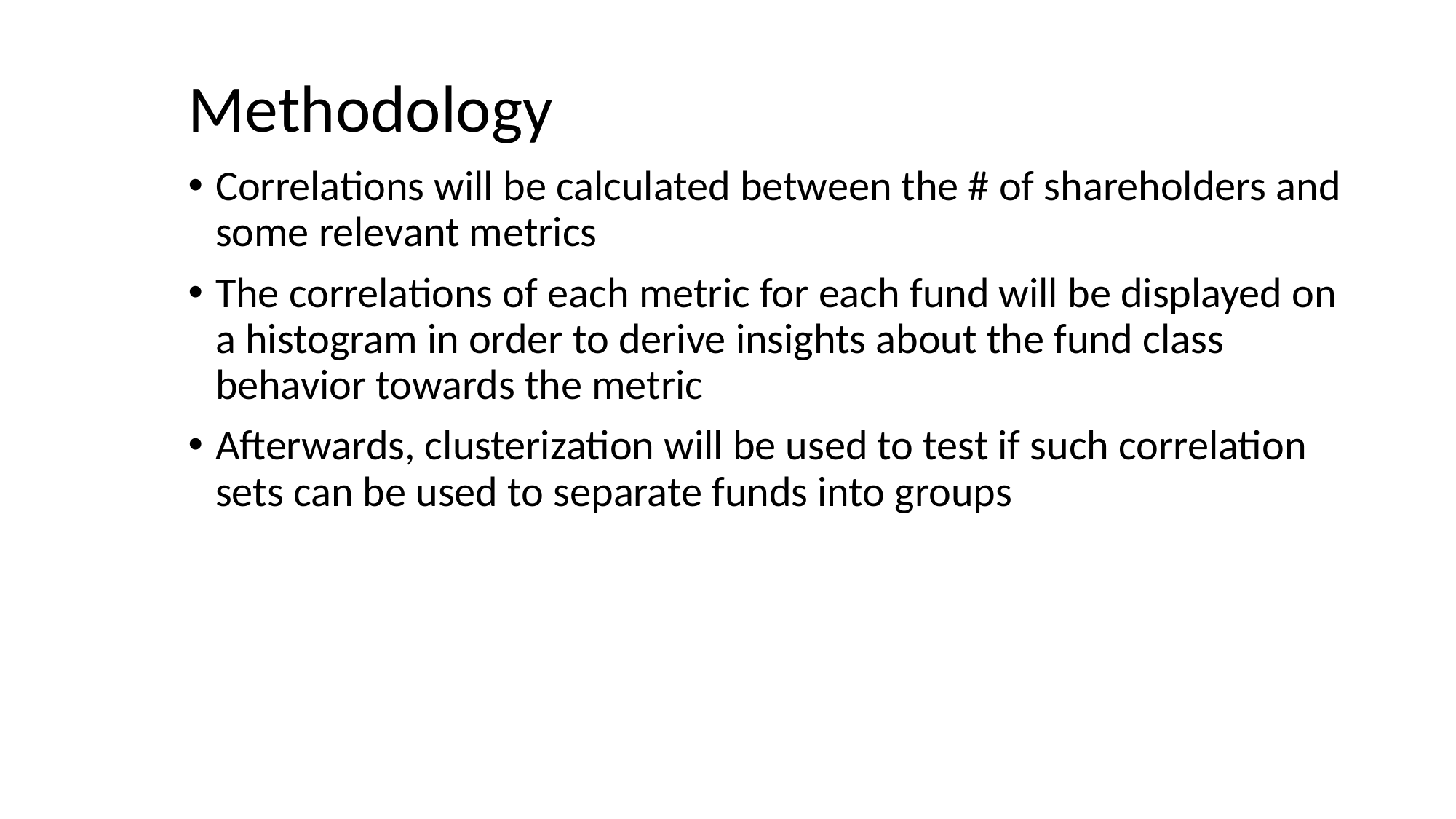

# Methodology
Correlations will be calculated between the # of shareholders and some relevant metrics
The correlations of each metric for each fund will be displayed on a histogram in order to derive insights about the fund class behavior towards the metric
Afterwards, clusterization will be used to test if such correlation sets can be used to separate funds into groups